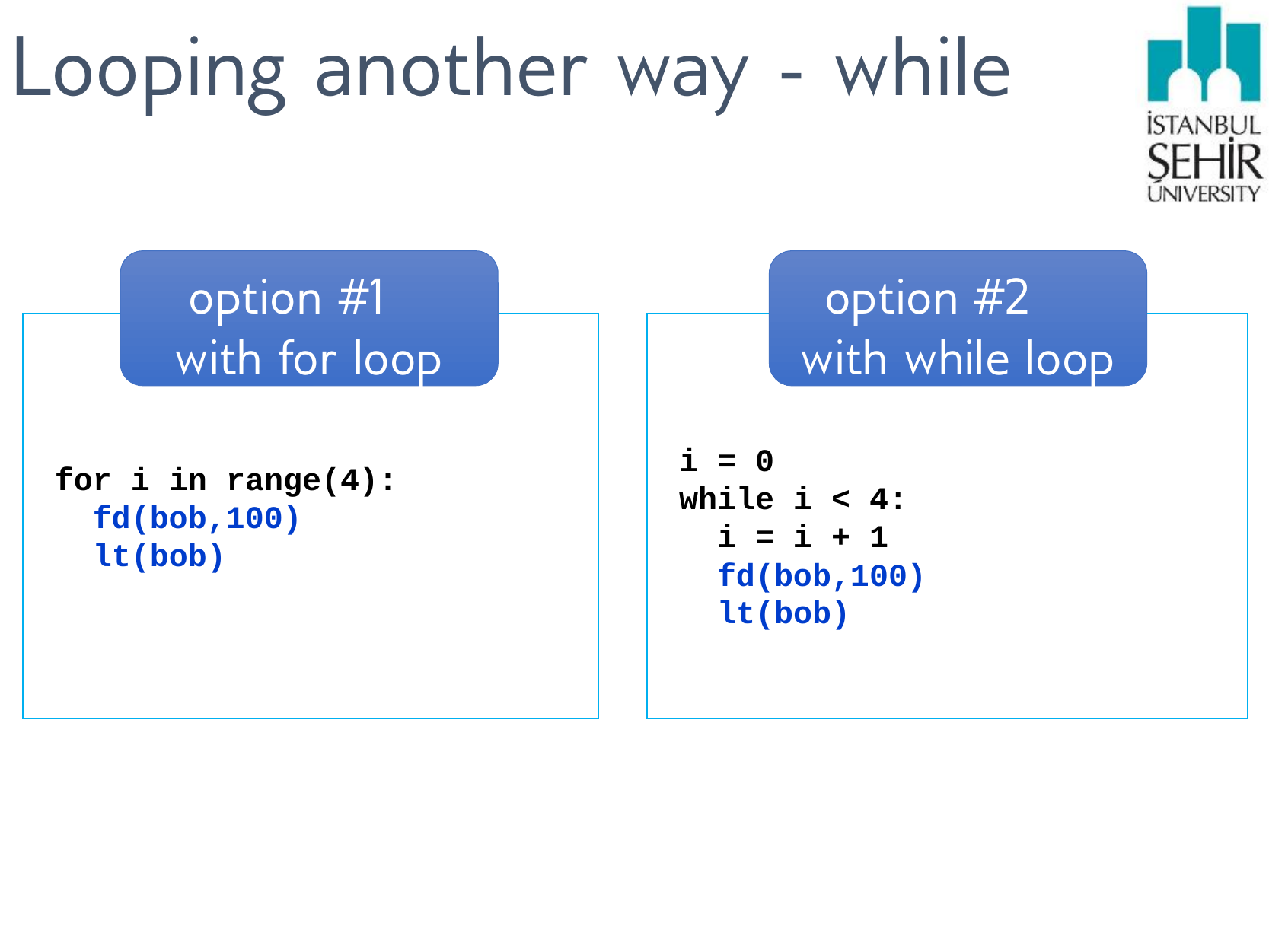

# Looping another way - while
option #1    with for loop
option #2     with while loop
for i in range(4):
  fd(bob,100)
  lt(bob)

i = 0
while i < 4:
  i = i + 1
  fd(bob,100)
  lt(bob)